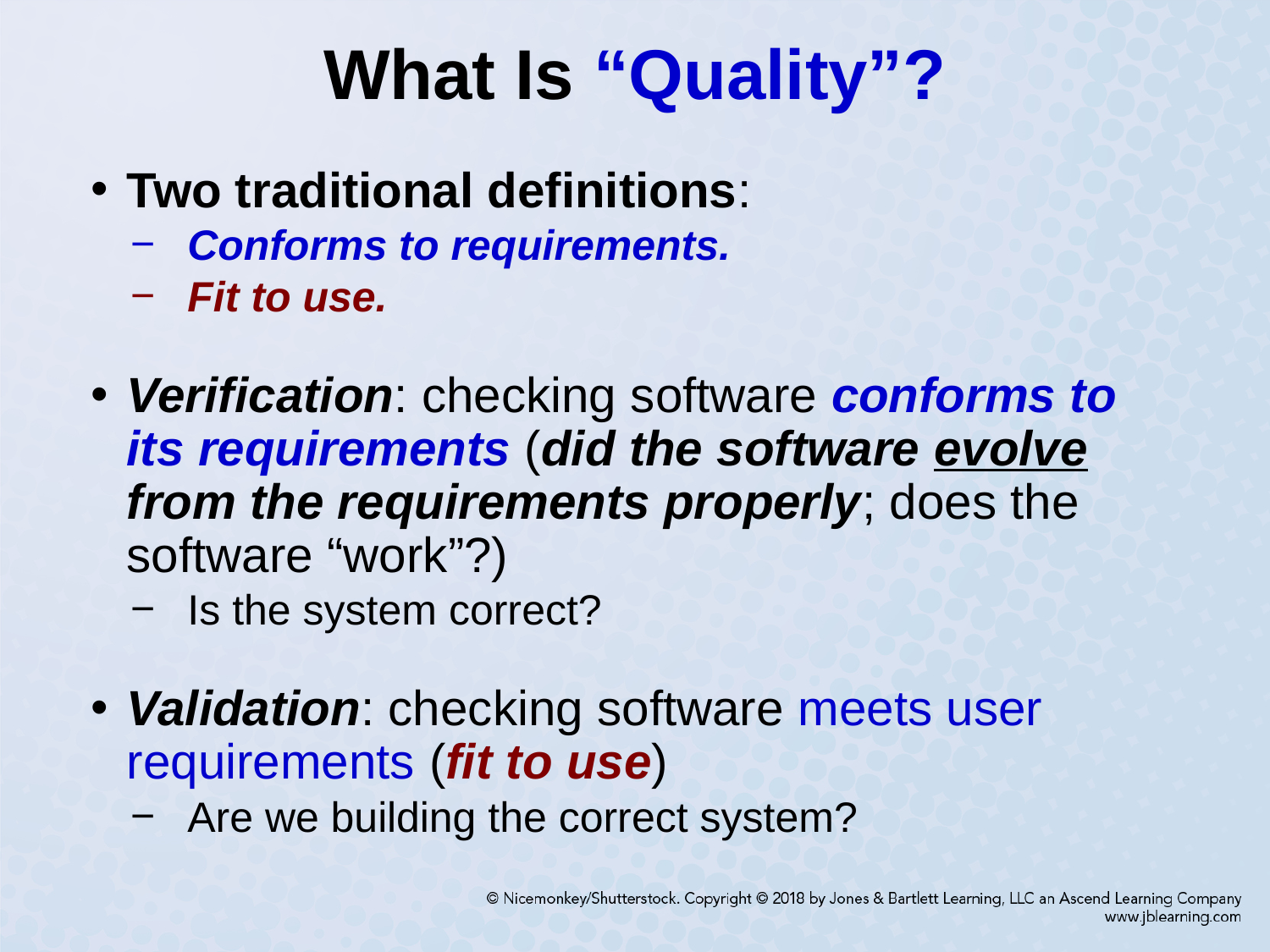

# What Is “Quality”?
Two traditional definitions:
Conforms to requirements.
Fit to use.

Verification: checking software conforms to
its requirements (did the software evolve
from the requirements properly; does the software “work”?)
Is the system correct?

Validation: checking software meets user requirements (fit to use)
Are we building the correct system?